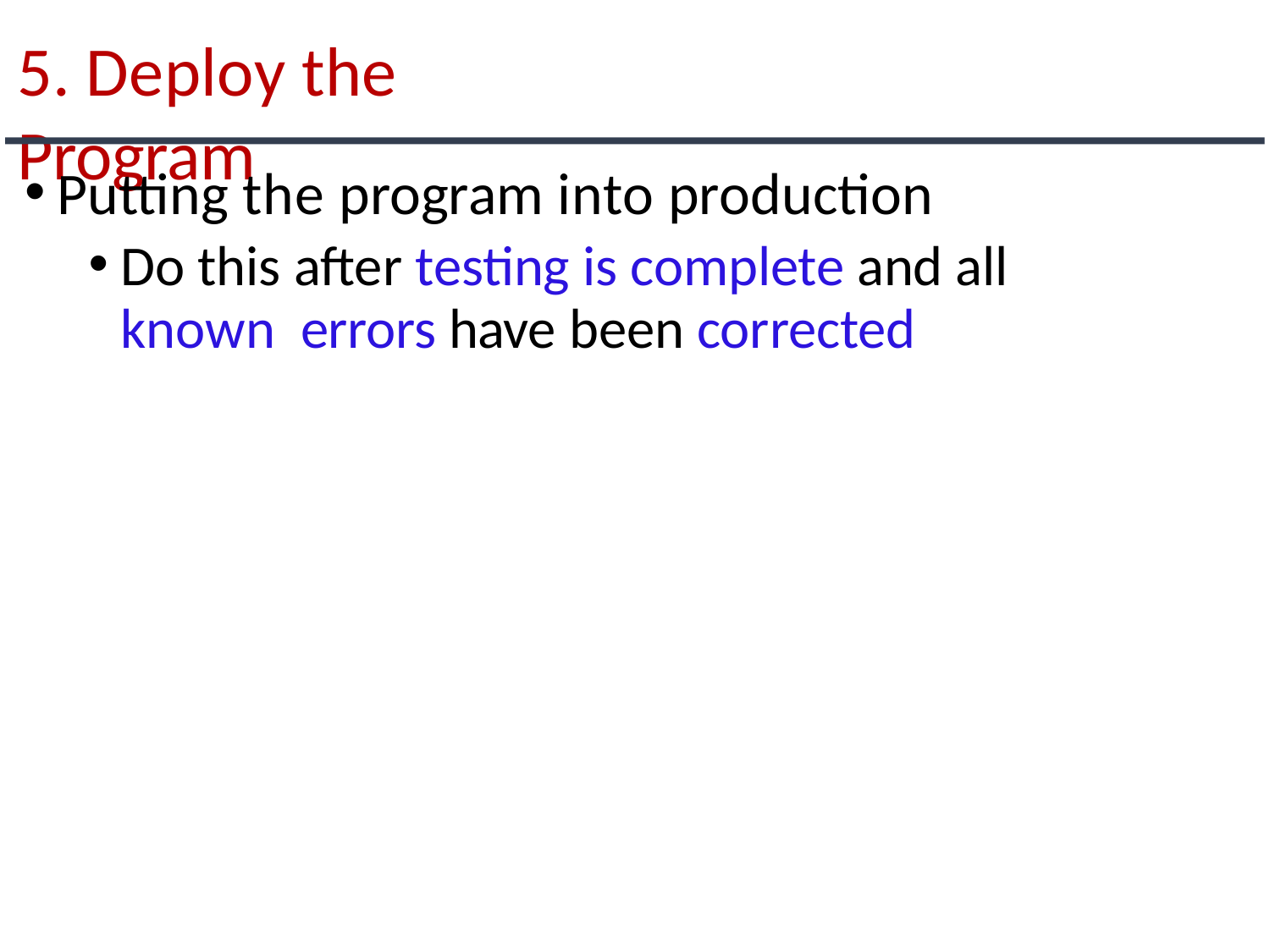

# 5. Deploy the Program

Putting the program into production
Do this after testing is complete and all known  errors have been corrected